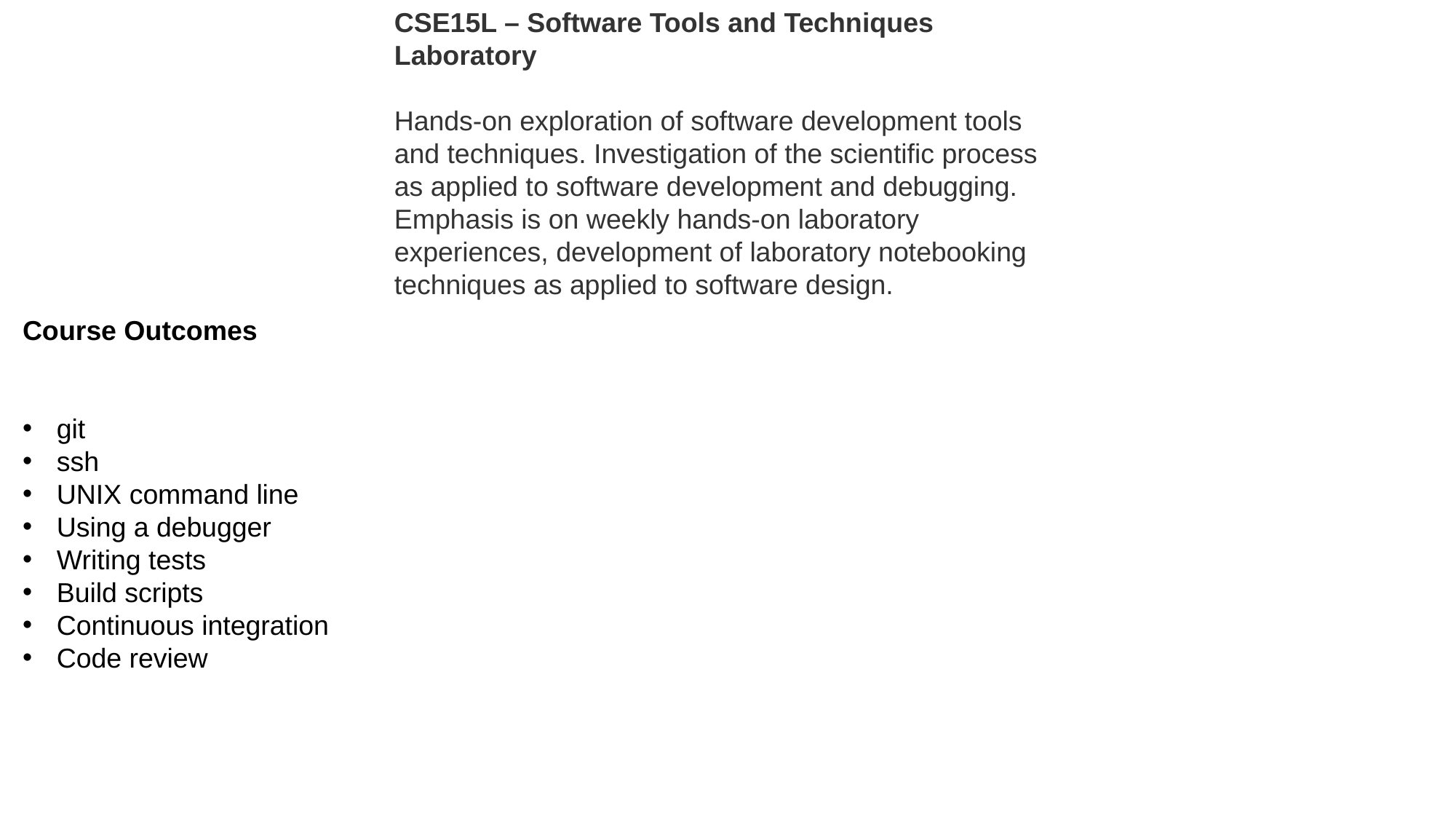

CSE15L – Software Tools and Techniques Laboratory

Hands-on exploration of software development tools and techniques. Investigation of the scientific process as applied to software development and debugging. Emphasis is on weekly hands-on laboratory experiences, development of laboratory notebooking techniques as applied to software design.
Course Outcomes

git
ssh
UNIX command line
Using a debugger
Writing tests
Build scripts
Continuous integration
Code review